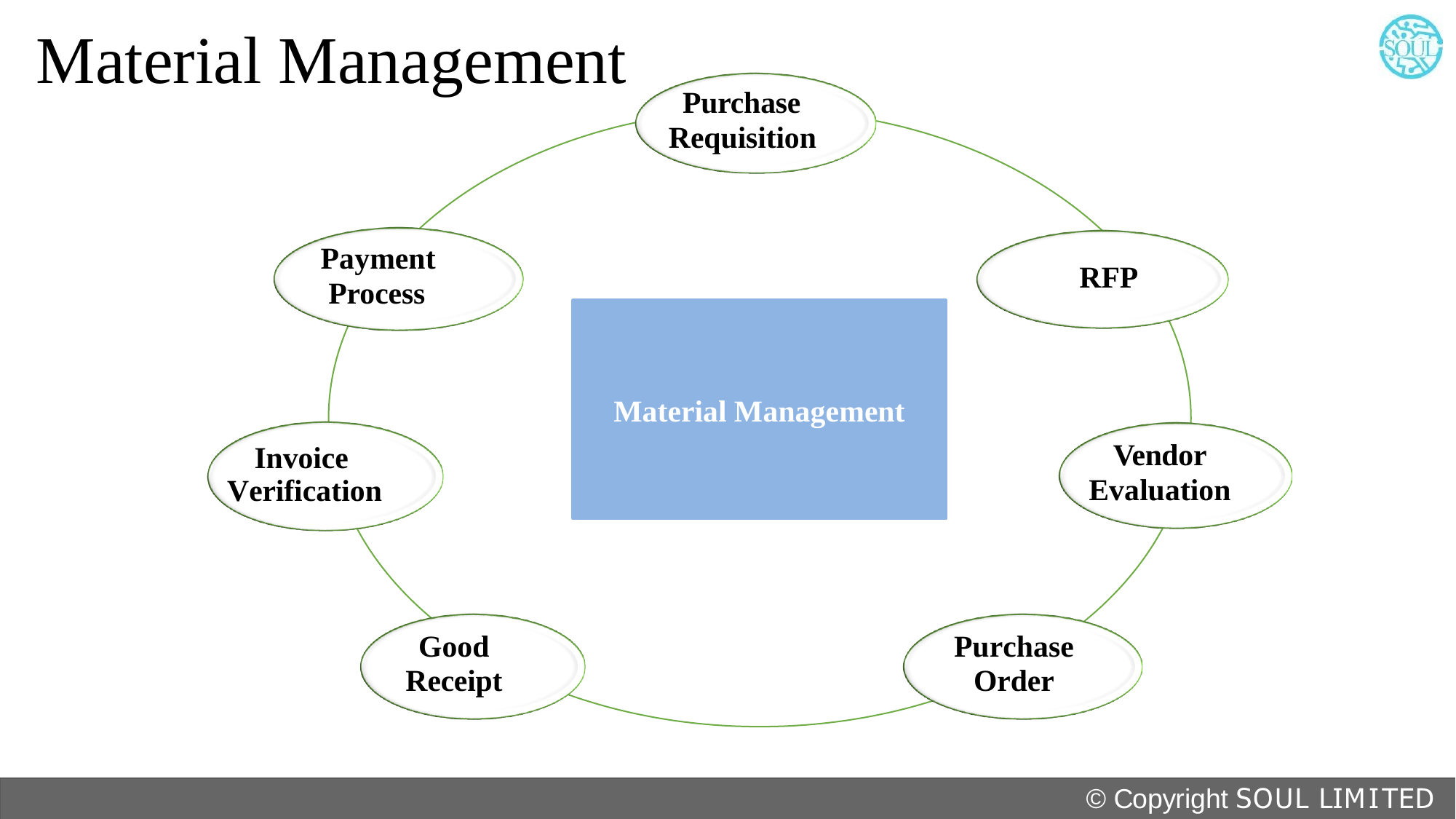

Material Management

Purchase
Requisition

Payment
Process
RFP
Material Management

Vendor
Evaluation
Invoice  Verification

Good
Receipt
Purchase
Order

© Copyright SOUL LIMITED